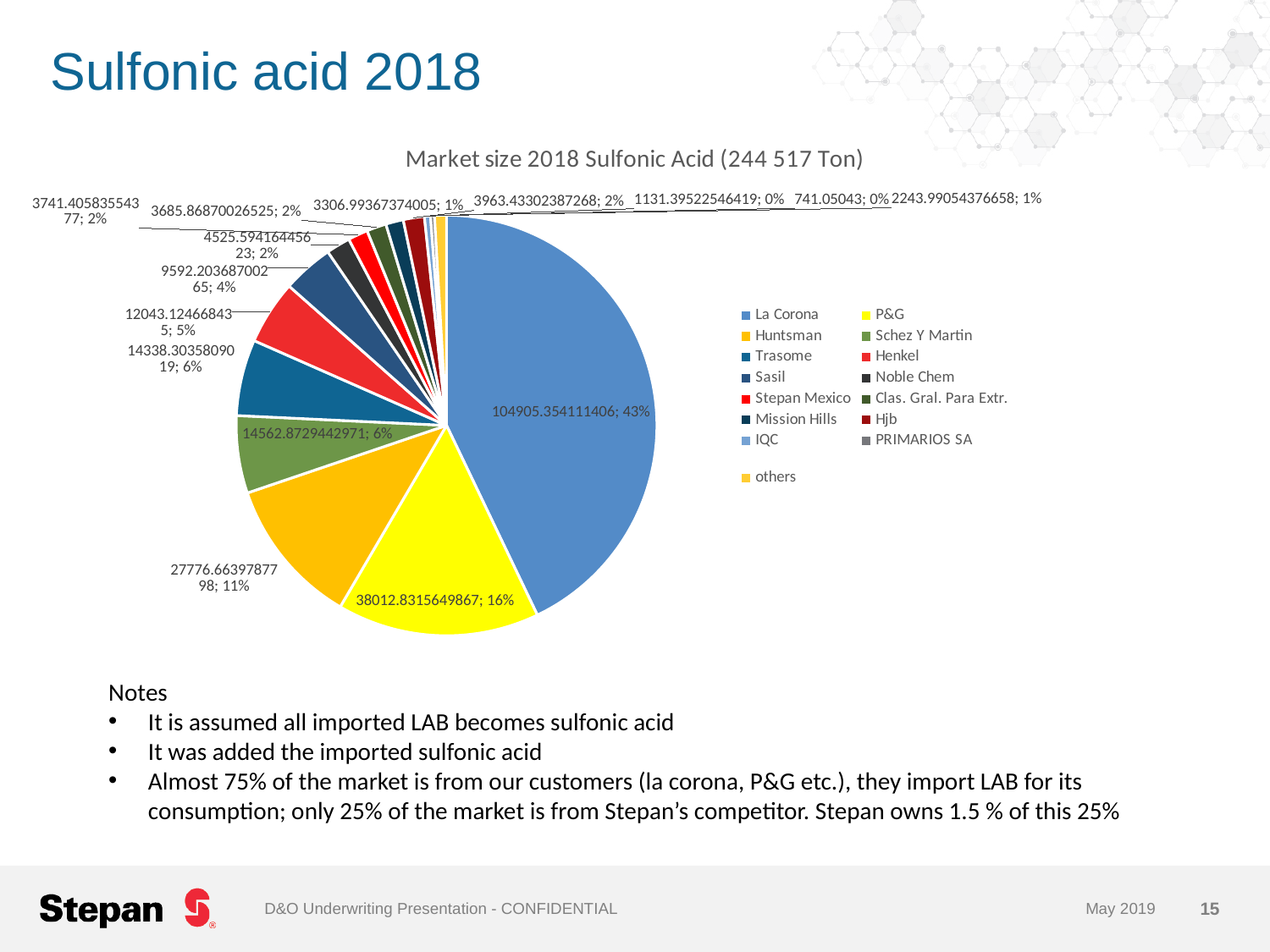

# Sulfonic acid 2018

### Chart: Market size 2018 Sulfonic Acid (244 517 Ton)

| Category |  |
|---|---|
| La Corona | 104905.35411140564 |
| P&G | 38012.83156498674 |
| Huntsman | 27776.663978779838 |
| Schez Y Martin | 14562.87294429708 |
| Trasome | 14338.303580901857 |
| Henkel | 12043.124668435015 |
| Sasil | 9592.203687002651 |
| Noble Chem | 4525.594164456233 |
| Stepan Mexico | 3741.405835543766 |
| Clas. Gral. Para Extr. | 3685.868700265252 |
| Mission Hills | 3306.993673740053 |
| Hjb | 3963.433023872679 |
| IQC | 1131.395225464191 |
| PRIMARIOS SA                                                                                         | 741.05043 |
| others | 2243.9905437665784 |
Notes
It is assumed all imported LAB becomes sulfonic acid
It was added the imported sulfonic acid
Almost 75% of the market is from our customers (la corona, P&G etc.), they import LAB for its consumption; only 25% of the market is from Stepan’s competitor. Stepan owns 1.5 % of this 25%

D&O Underwriting Presentation - CONFIDENTIAL
May 2019
15